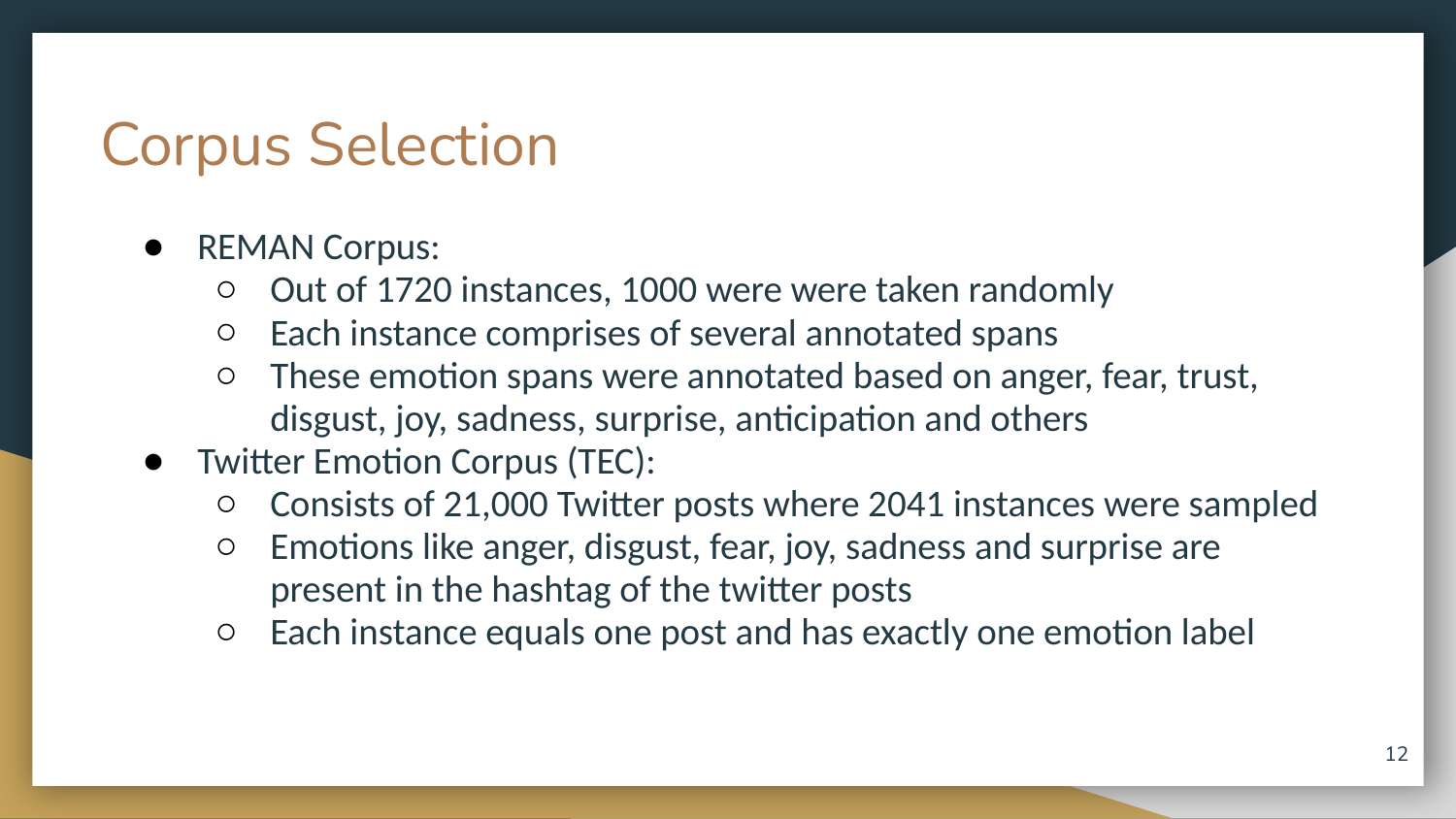

# Corpus Selection
REMAN Corpus:
Out of 1720 instances, 1000 were were taken randomly
Each instance comprises of several annotated spans
These emotion spans were annotated based on anger, fear, trust, disgust, joy, sadness, surprise, anticipation and others
Twitter Emotion Corpus (TEC):
Consists of 21,000 Twitter posts where 2041 instances were sampled
Emotions like anger, disgust, fear, joy, sadness and surprise are present in the hashtag of the twitter posts
Each instance equals one post and has exactly one emotion label
12